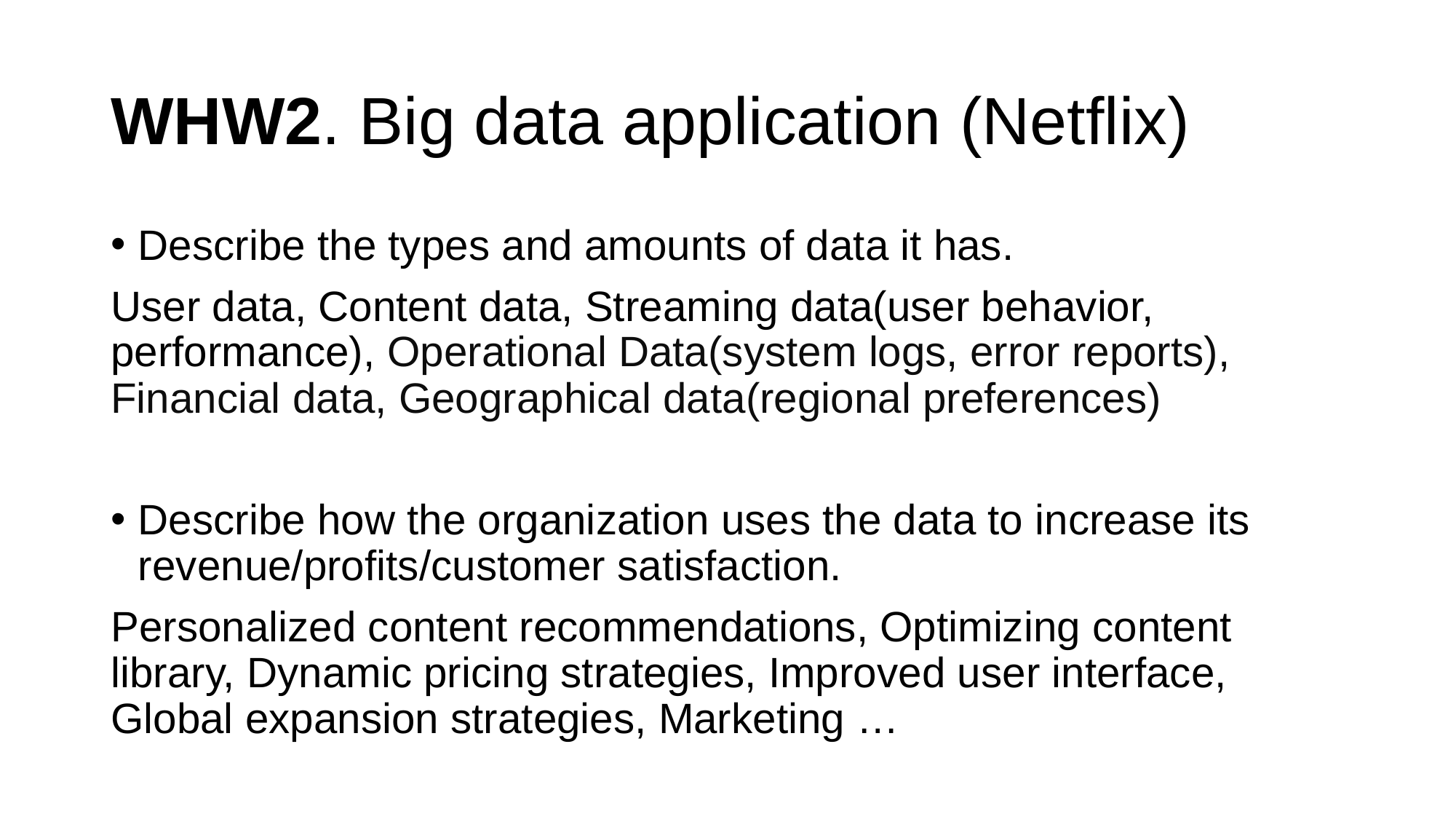

# WHW2. Big data application (Netflix)
Describe the types and amounts of data it has.
User data, Content data, Streaming data(user behavior, performance), Operational Data(system logs, error reports), Financial data, Geographical data(regional preferences)

Describe how the organization uses the data to increase its revenue/profits/customer satisfaction.
Personalized content recommendations, Optimizing content library, Dynamic pricing strategies, Improved user interface, Global expansion strategies, Marketing …